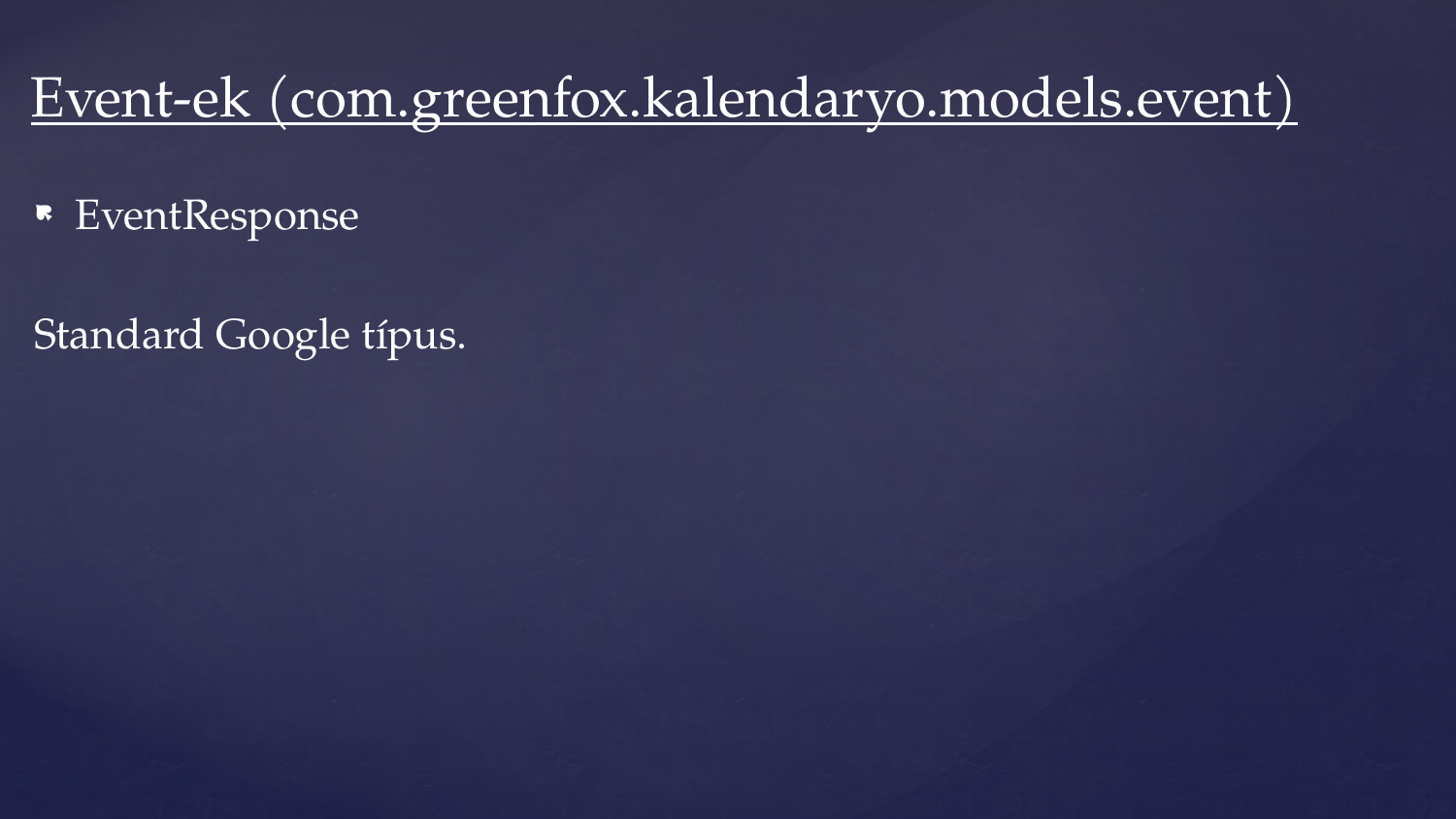

# Event-ek (com.greenfox.kalendaryo.models.event)
EventResponse

Standard Google típus.